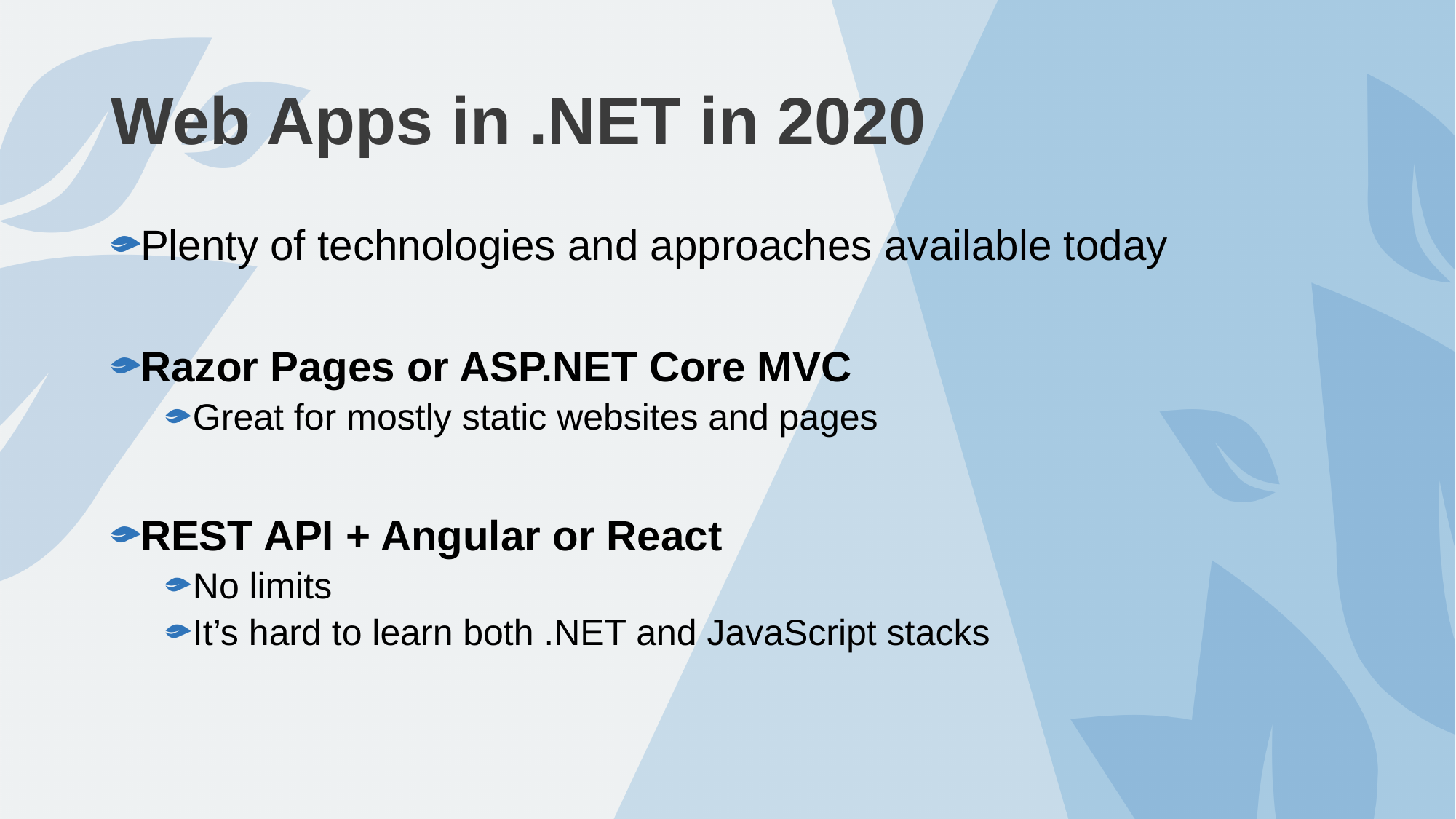

# Web Apps in .NET in 2020
Plenty of technologies and approaches available today

Razor Pages or ASP.NET Core MVC
Great for mostly static websites and pages

REST API + Angular or React
No limits
It’s hard to learn both .NET and JavaScript stacks